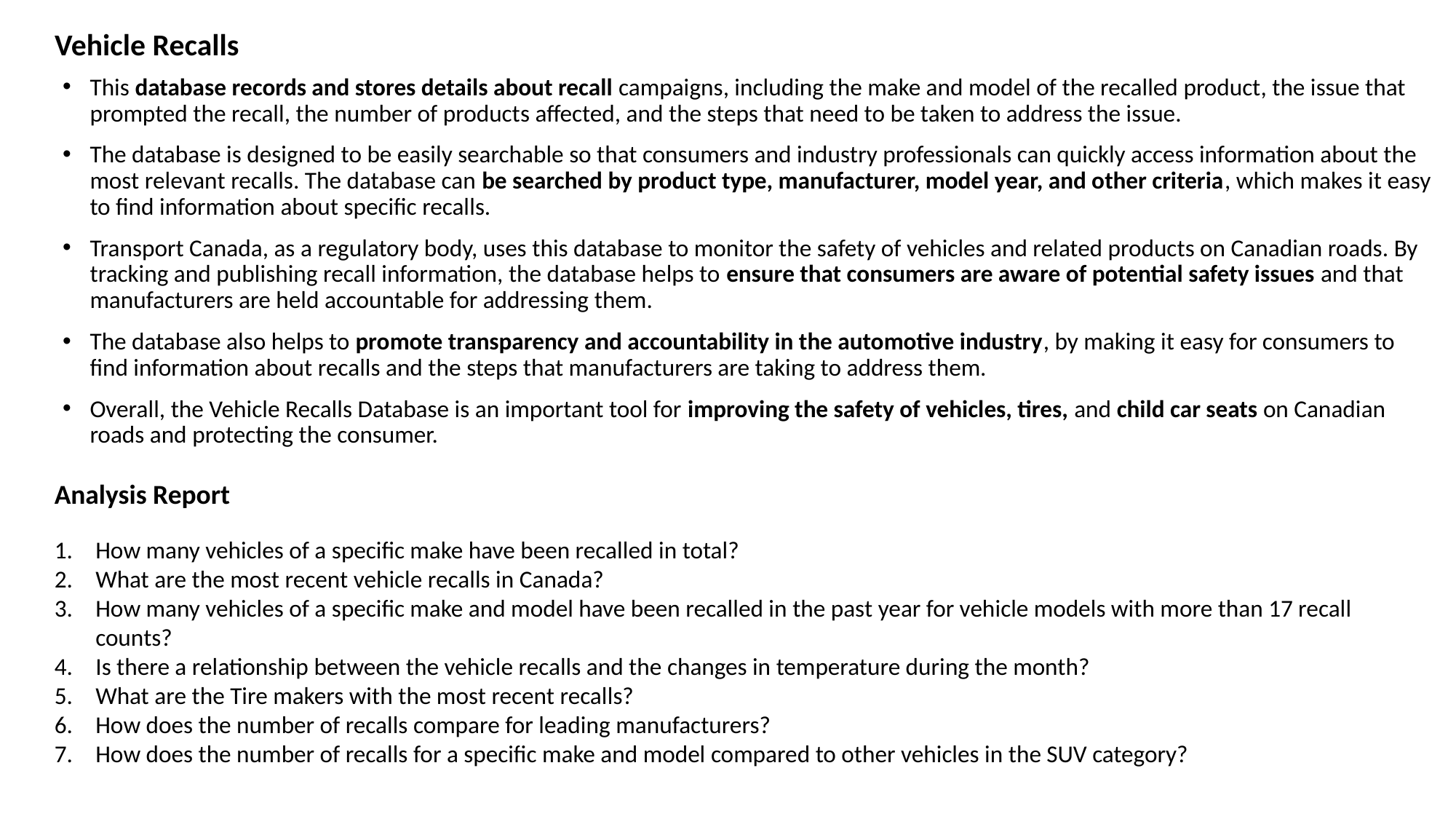

# Vehicle Recalls
This database records and stores details about recall campaigns, including the make and model of the recalled product, the issue that prompted the recall, the number of products affected, and the steps that need to be taken to address the issue.
The database is designed to be easily searchable so that consumers and industry professionals can quickly access information about the most relevant recalls. The database can be searched by product type, manufacturer, model year, and other criteria, which makes it easy to find information about specific recalls.
Transport Canada, as a regulatory body, uses this database to monitor the safety of vehicles and related products on Canadian roads. By tracking and publishing recall information, the database helps to ensure that consumers are aware of potential safety issues and that manufacturers are held accountable for addressing them.
The database also helps to promote transparency and accountability in the automotive industry, by making it easy for consumers to find information about recalls and the steps that manufacturers are taking to address them.
Overall, the Vehicle Recalls Database is an important tool for improving the safety of vehicles, tires, and child car seats on Canadian roads and protecting the consumer.
Analysis Report
How many vehicles of a specific make have been recalled in total?
What are the most recent vehicle recalls in Canada?
How many vehicles of a specific make and model have been recalled in the past year for vehicle models with more than 17 recall counts?
Is there a relationship between the vehicle recalls and the changes in temperature during the month?
What are the Tire makers with the most recent recalls?
How does the number of recalls compare for leading manufacturers?
How does the number of recalls for a specific make and model compared to other vehicles in the SUV category?